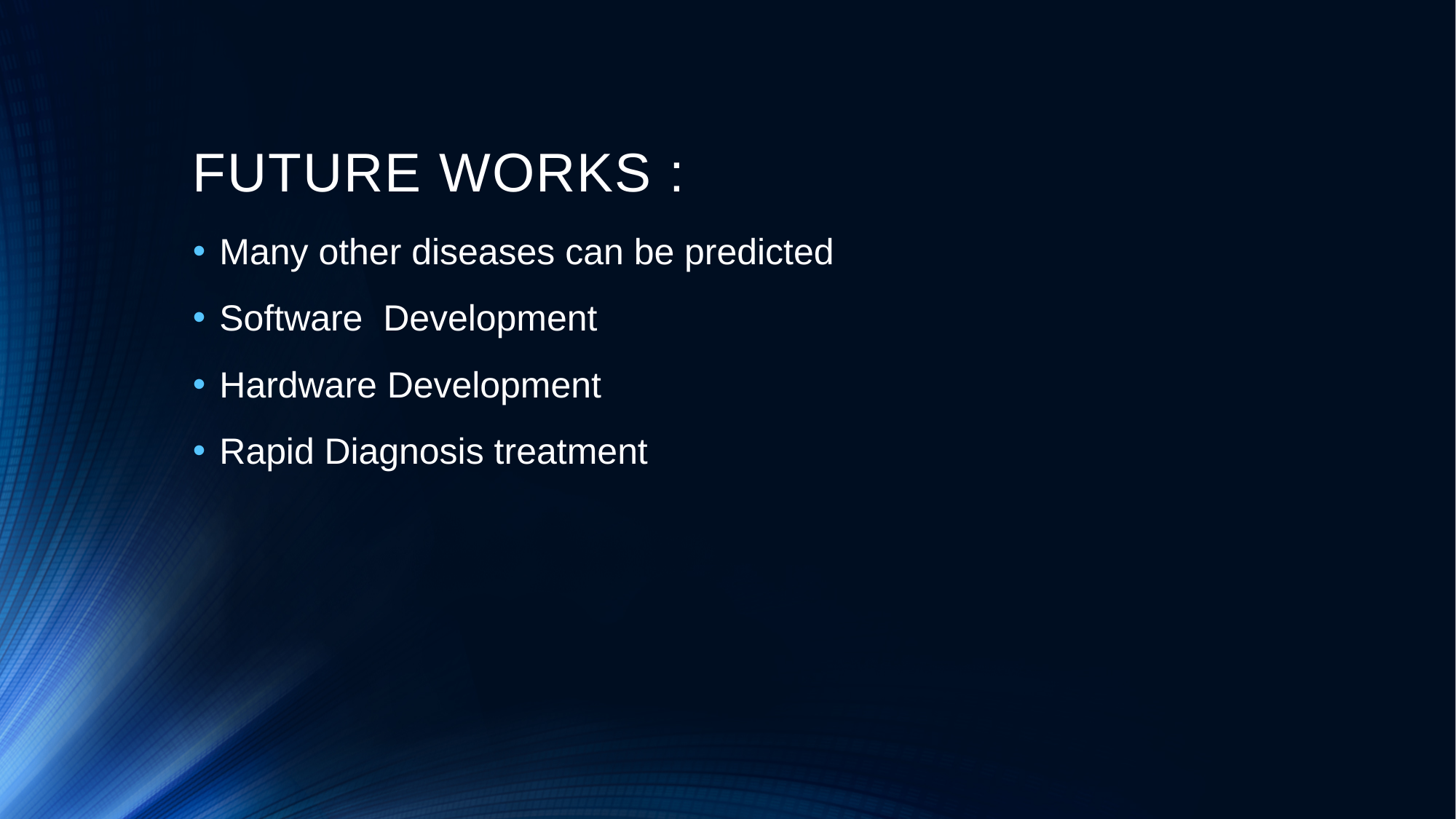

# FUTURE WORKS :
Many other diseases can be predicted
Software  Development
Hardware Development
Rapid Diagnosis treatment